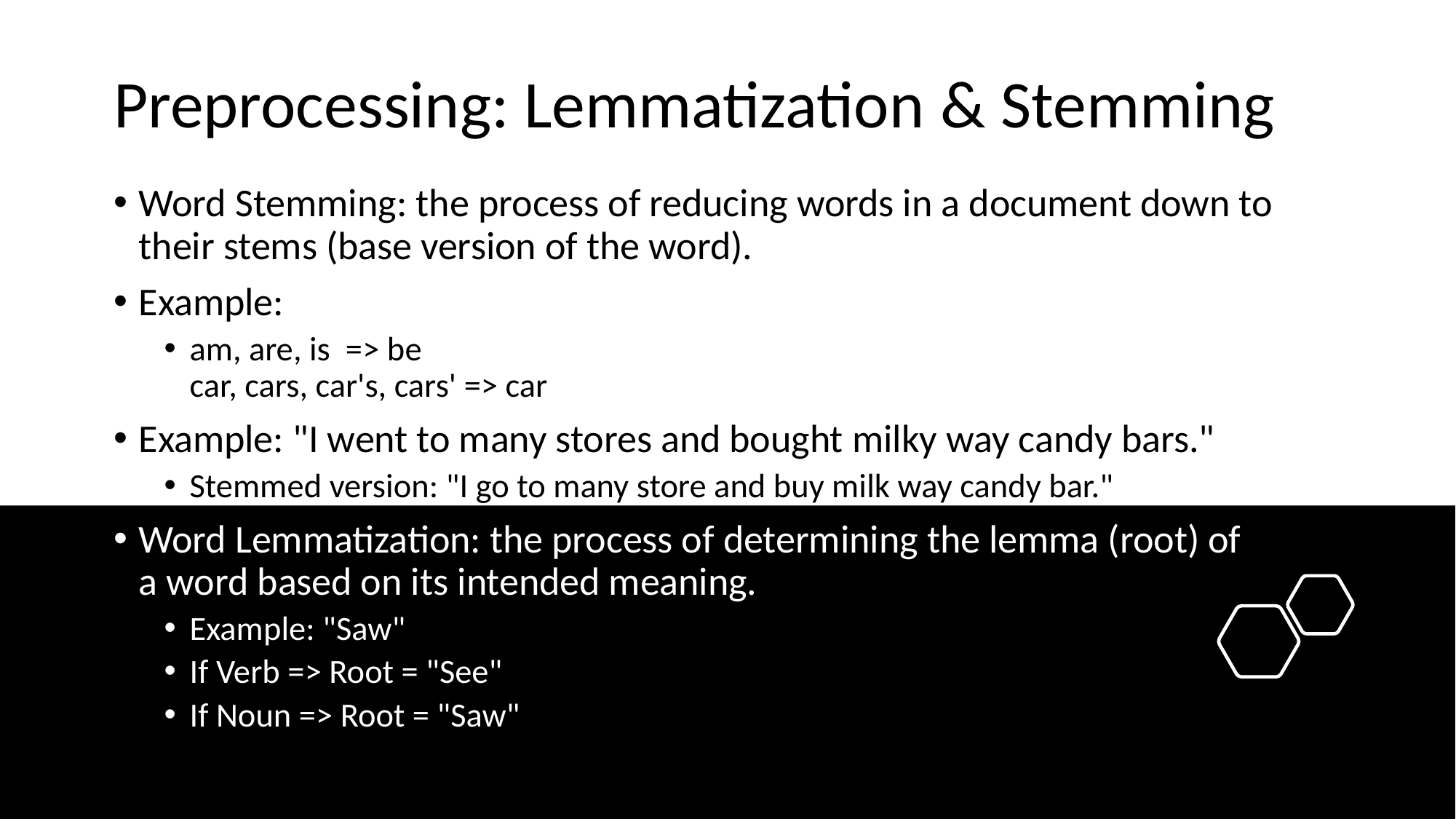

Preprocessing: Lemmatization & Stemming

Word Stemming: the process of reducing words in a document down to their stems (base version of the word).
Example:
am, are, is  => be
car, cars, car's, cars' => car
Example: "I went to many stores and bought milky way candy bars."
Stemmed version: "I go to many store and buy milk way candy bar."
Word Lemmatization: the process of determining the lemma (root) of a word based on its intended meaning.
Example: "Saw"
If Verb => Root = "See"
If Noun => Root = "Saw"